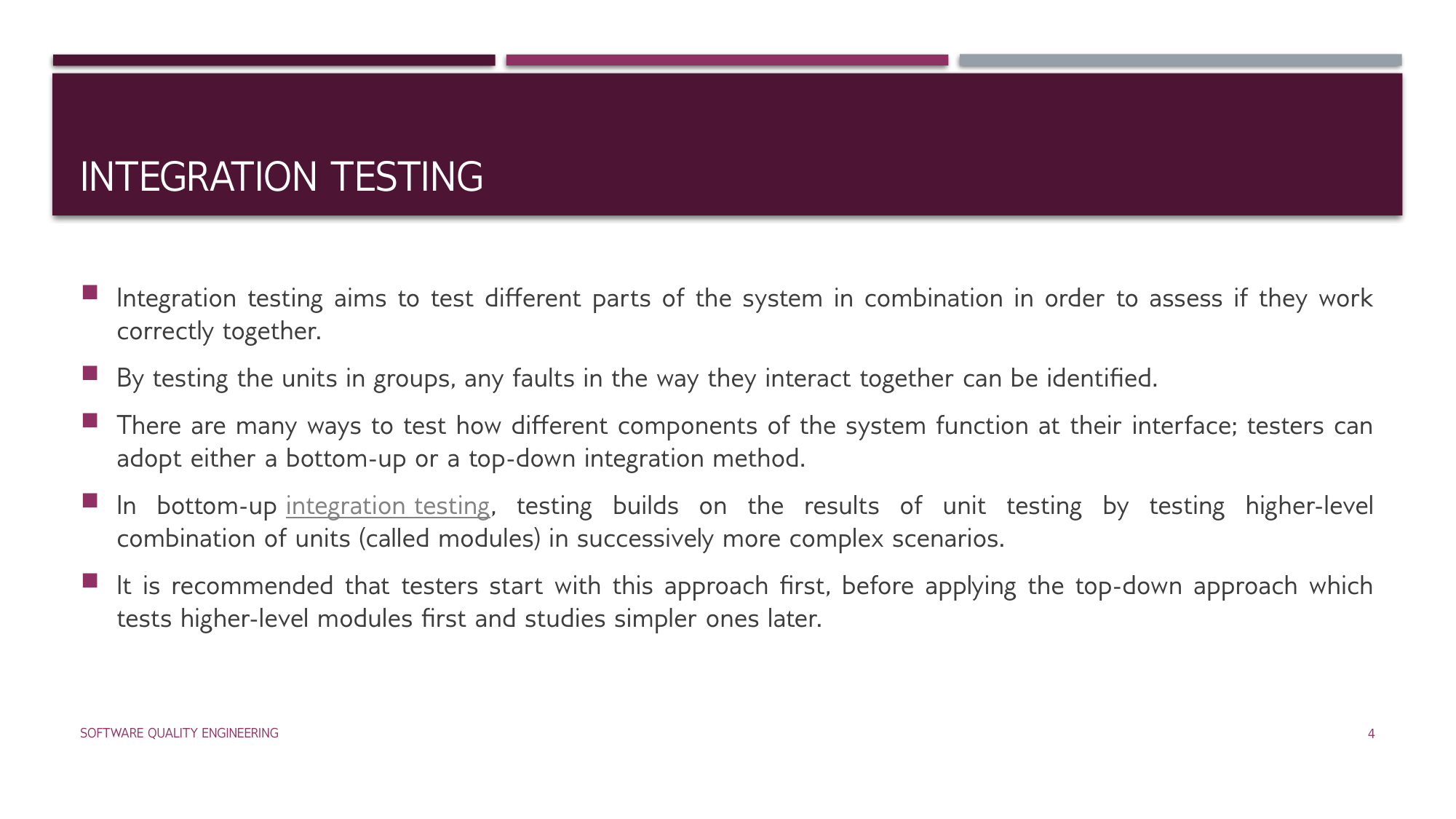

# Integration testing
Integration testing aims to test different parts of the system in combination in order to assess if they work correctly together.
By testing the units in groups, any faults in the way they interact together can be identified.
There are many ways to test how different components of the system function at their interface; testers can adopt either a bottom-up or a top-down integration method.
In bottom-up integration testing, testing builds on the results of unit testing by testing higher-level combination of units (called modules) in successively more complex scenarios.
It is recommended that testers start with this approach first, before applying the top-down approach which tests higher-level modules first and studies simpler ones later.

Software Quality Engineering
4